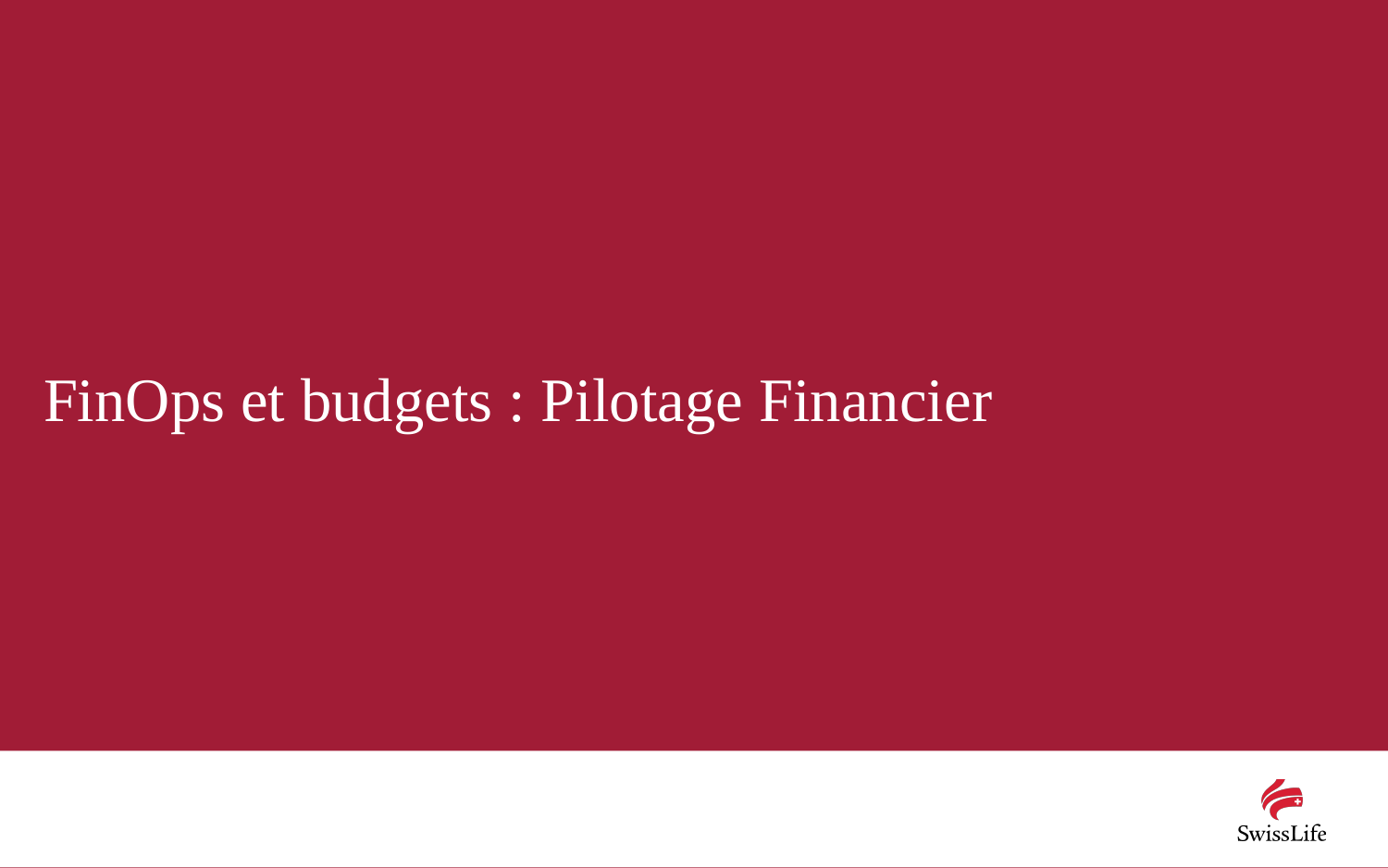

# FinOps et budgets : Pilotage Financier